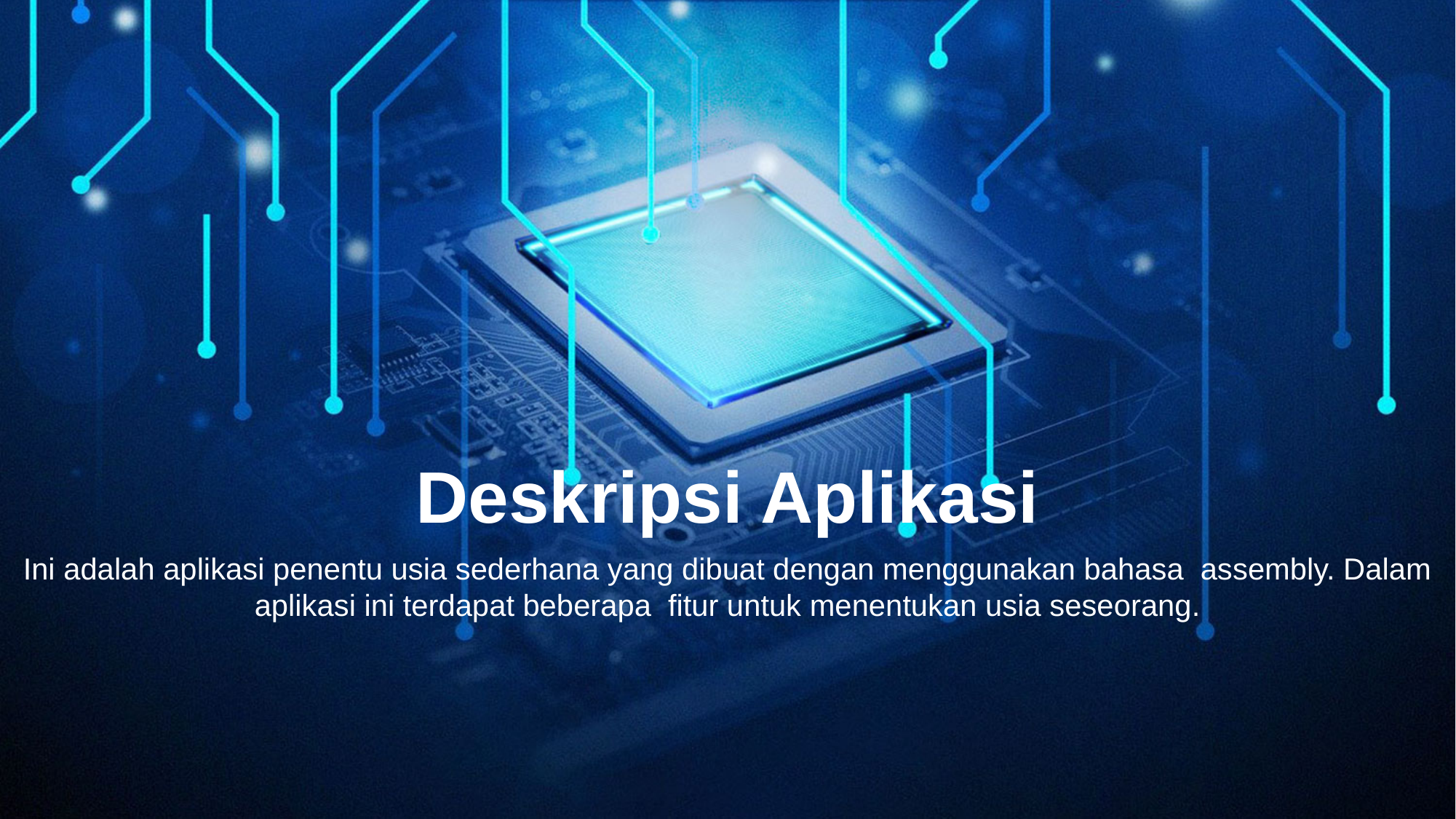

Deskripsi Aplikasi
Ini adalah aplikasi penentu usia sederhana yang dibuat dengan menggunakan bahasa  assembly. Dalam aplikasi ini terdapat beberapa  fitur untuk menentukan usia seseorang.